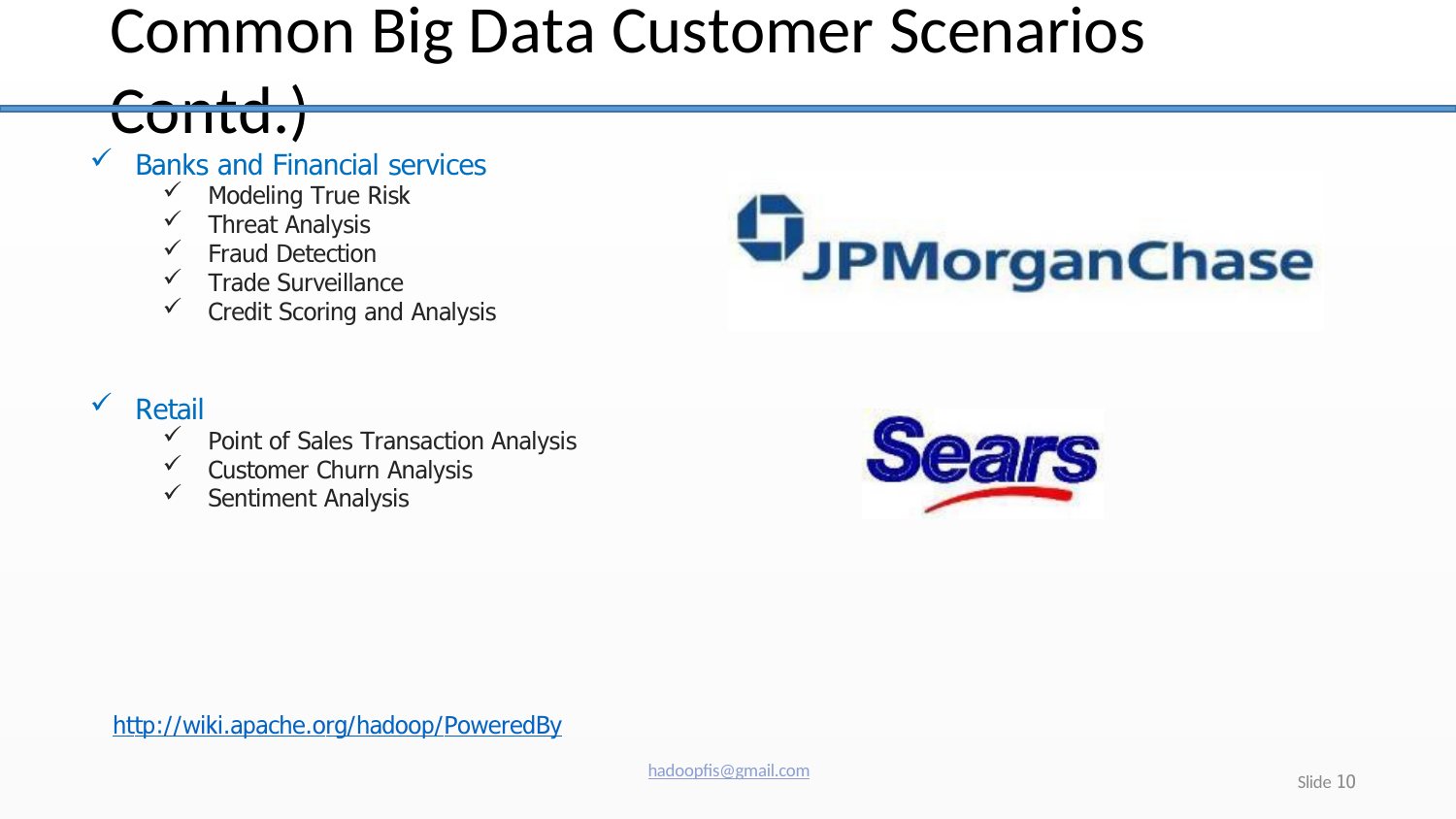

# Common Big Data Customer Scenarios Contd.)

Banks and Financial services
Modeling True Risk
Threat Analysis
Fraud Detection
Trade Surveillance
Credit Scoring and Analysis

Retail
Point of Sales Transaction Analysis
Customer Churn Analysis
Sentiment Analysis

http://wiki.apache.org/hadoop/PoweredBy
hadoopfis@gmail.com

Slide 10